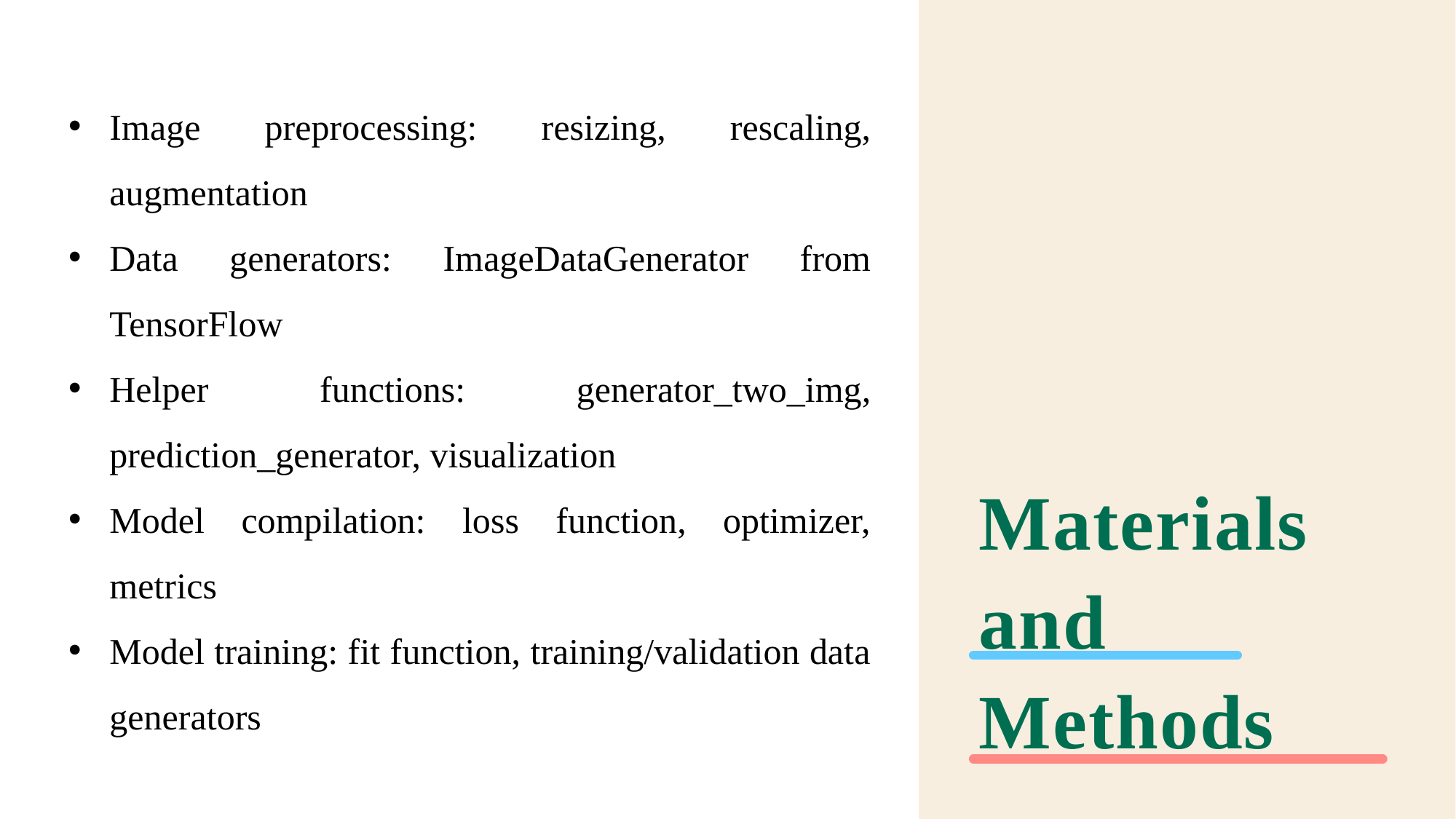

Image preprocessing: resizing, rescaling, augmentation
Data generators: ImageDataGenerator from TensorFlow
Helper functions: generator_two_img, prediction_generator, visualization
Model compilation: loss function, optimizer, metrics
Model training: fit function, training/validation data generators

# Materials and Methods